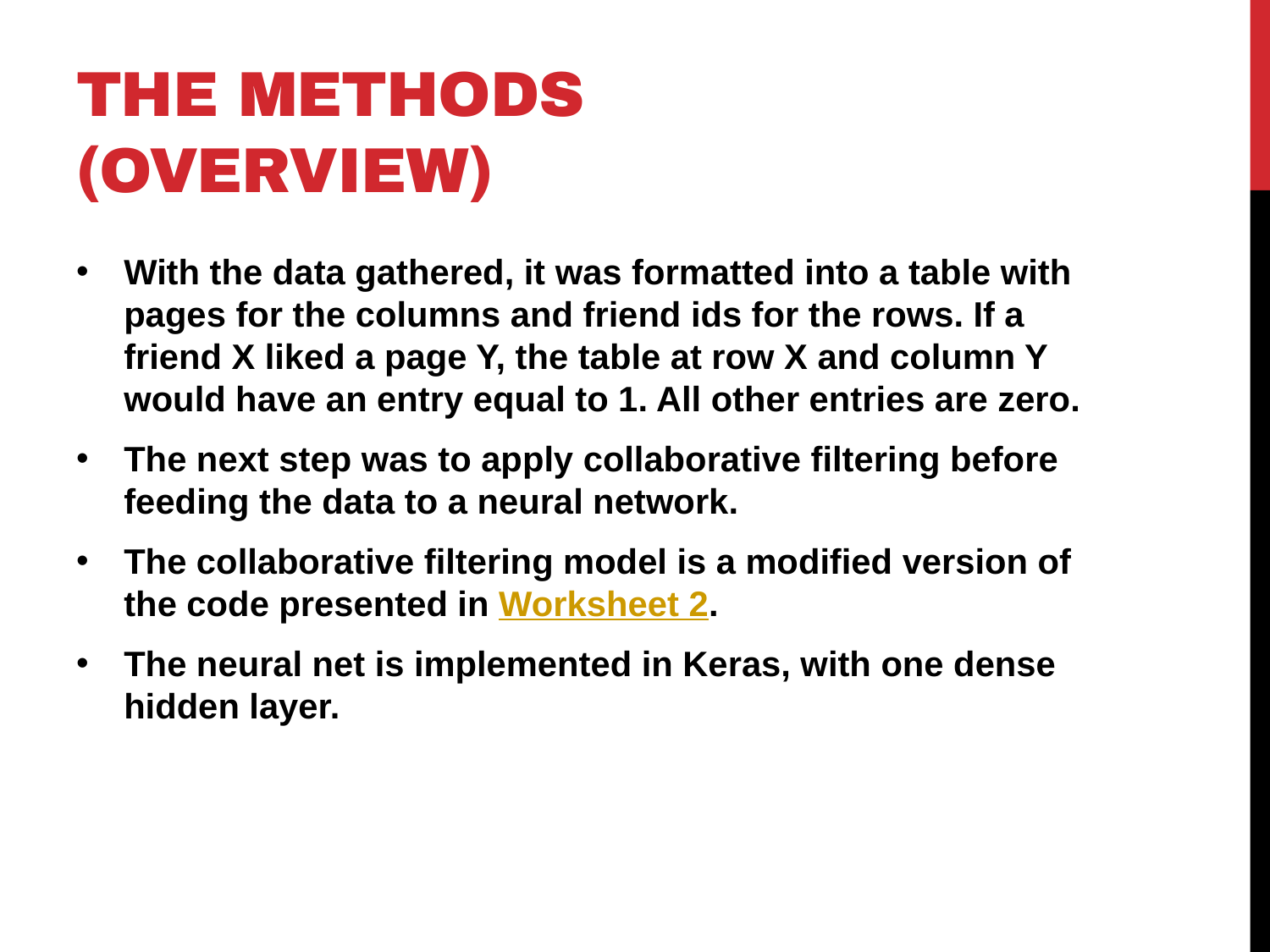

# The Methods (overview)
With the data gathered, it was formatted into a table with pages for the columns and friend ids for the rows. If a friend X liked a page Y, the table at row X and column Y would have an entry equal to 1. All other entries are zero.
The next step was to apply collaborative filtering before feeding the data to a neural network.
The collaborative filtering model is a modified version of the code presented in Worksheet 2.
The neural net is implemented in Keras, with one dense hidden layer.